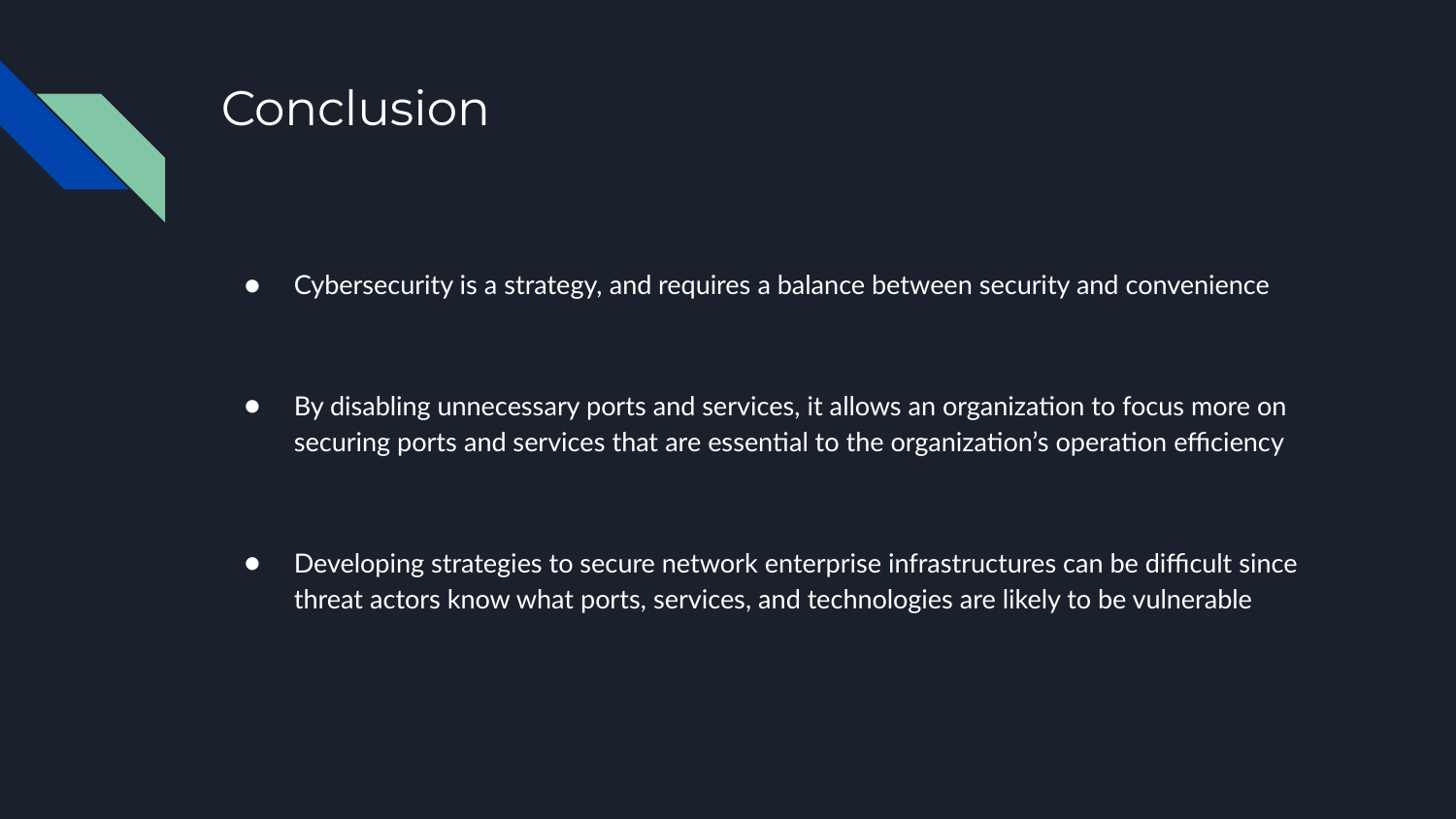

# Conclusion
Cybersecurity is a strategy, and requires a balance between security and convenience

By disabling unnecessary ports and services, it allows an organization to focus more on securing ports and services that are essential to the organization’s operation efficiency

Developing strategies to secure network enterprise infrastructures can be difficult since threat actors know what ports, services, and technologies are likely to be vulnerable